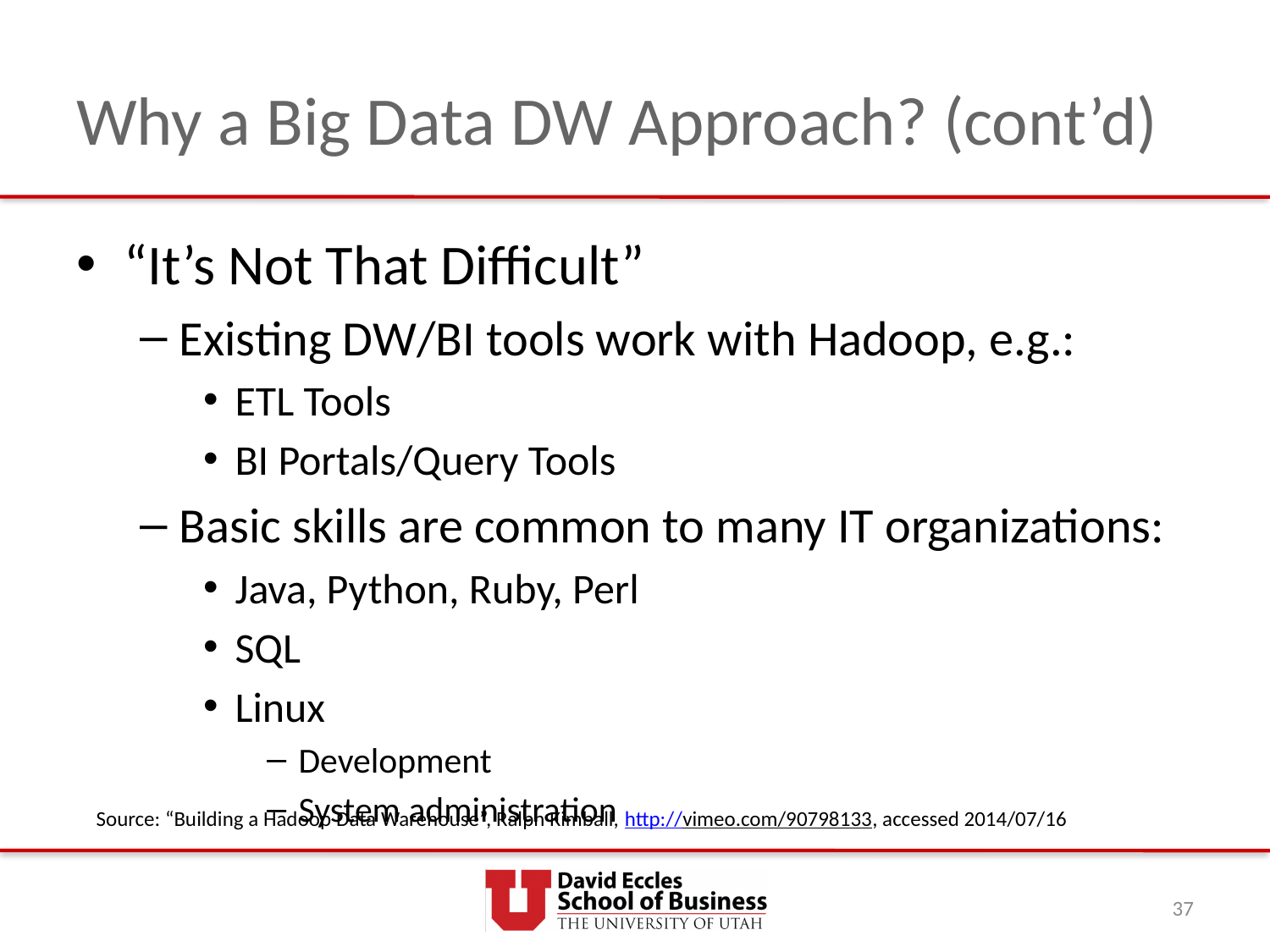

# Why a Big Data DW Approach? (cont’d)
“It’s Not That Difficult”
Existing DW/BI tools work with Hadoop, e.g.:
ETL Tools
BI Portals/Query Tools
Basic skills are common to many IT organizations:
Java, Python, Ruby, Perl
SQL
Linux
Development
System administration
Source: “Building a Hadoop Data Warehouse”, Ralph Kimball, http://vimeo.com/90798133, accessed 2014/07/16
37